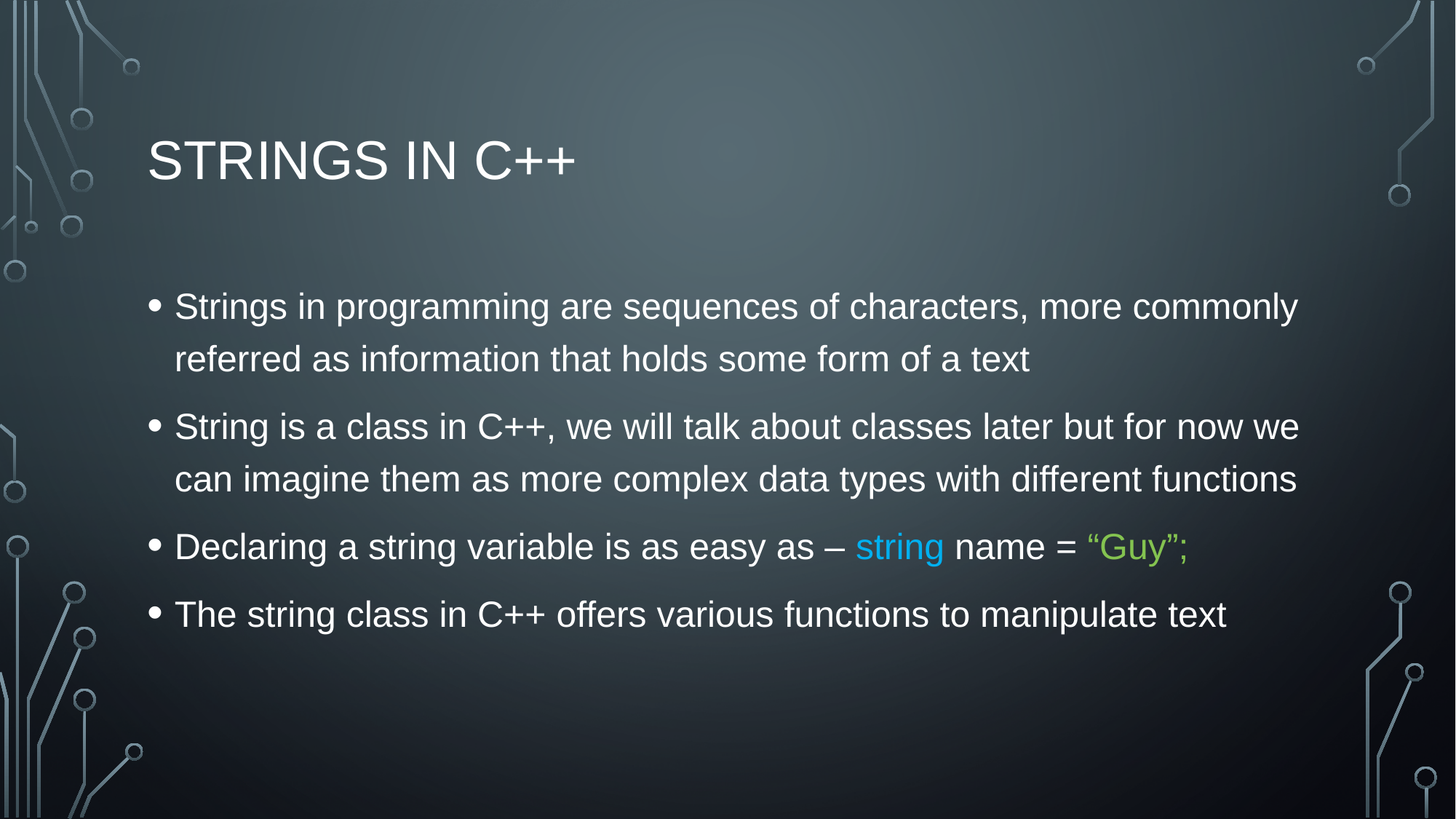

# Strings in c++
Strings in programming are sequences of characters, more commonly referred as information that holds some form of a text
String is a class in C++, we will talk about classes later but for now we can imagine them as more complex data types with different functions
Declaring a string variable is as easy as – string name = “Guy”;
The string class in C++ offers various functions to manipulate text